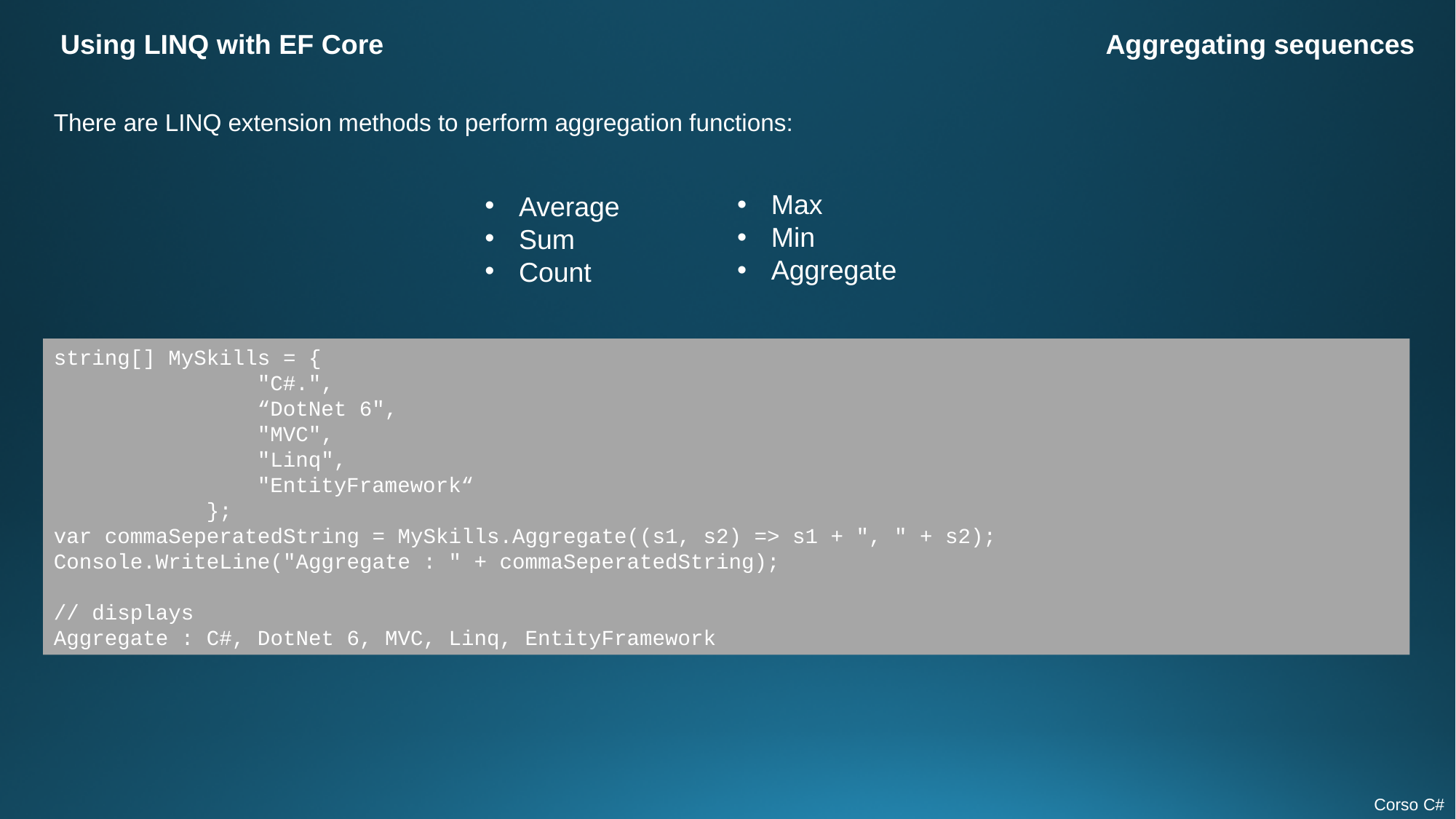

Using LINQ with EF Core
Aggregating sequences
There are LINQ extension methods to perform aggregation functions:
Max
Min
Aggregate
Average
Sum
Count
string[] MySkills = {
                "C#.",
                “DotNet 6",
                "MVC",
                "Linq",
                "EntityFramework“
            };
var commaSeperatedString = MySkills.Aggregate((s1, s2) => s1 + ", " + s2);
Console.WriteLine("Aggregate : " + commaSeperatedString);

// displays
Aggregate : C#, DotNet 6, MVC, Linq, EntityFramework
Corso C#